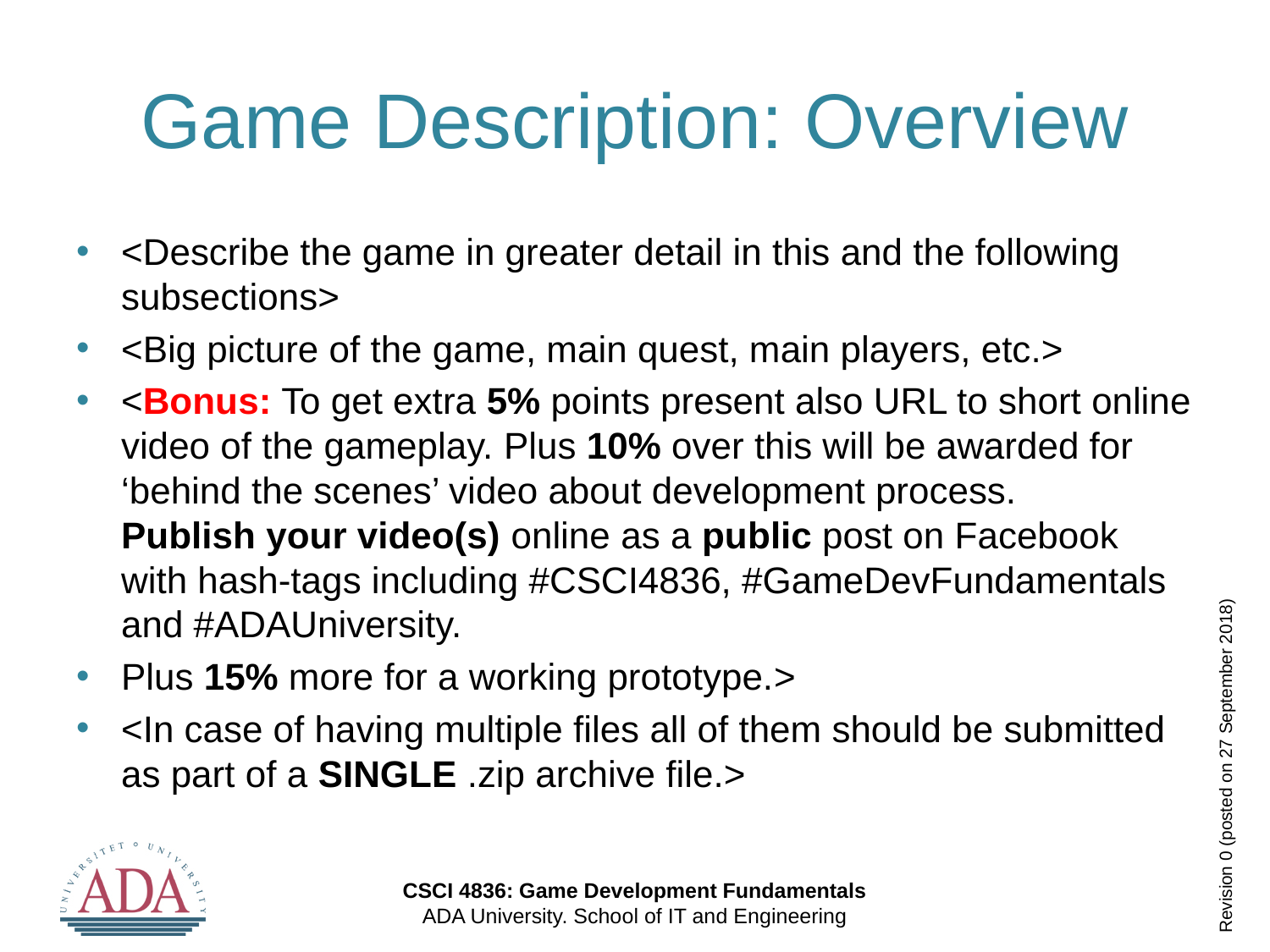

# Game Description: Overview
<Describe the game in greater detail in this and the following subsections>
<Big picture of the game, main quest, main players, etc.>
<Bonus: To get extra 5% points present also URL to short online video of the gameplay. Plus 10% over this will be awarded for ‘behind the scenes’ video about development process.
Publish your video(s) online as a public post on Facebook with hash-tags including #CSCI4836, #GameDevFundamentals and #ADAUniversity.
Plus 15% more for a working prototype.>
<In case of having multiple files all of them should be submitted as part of a SINGLE .zip archive file.>